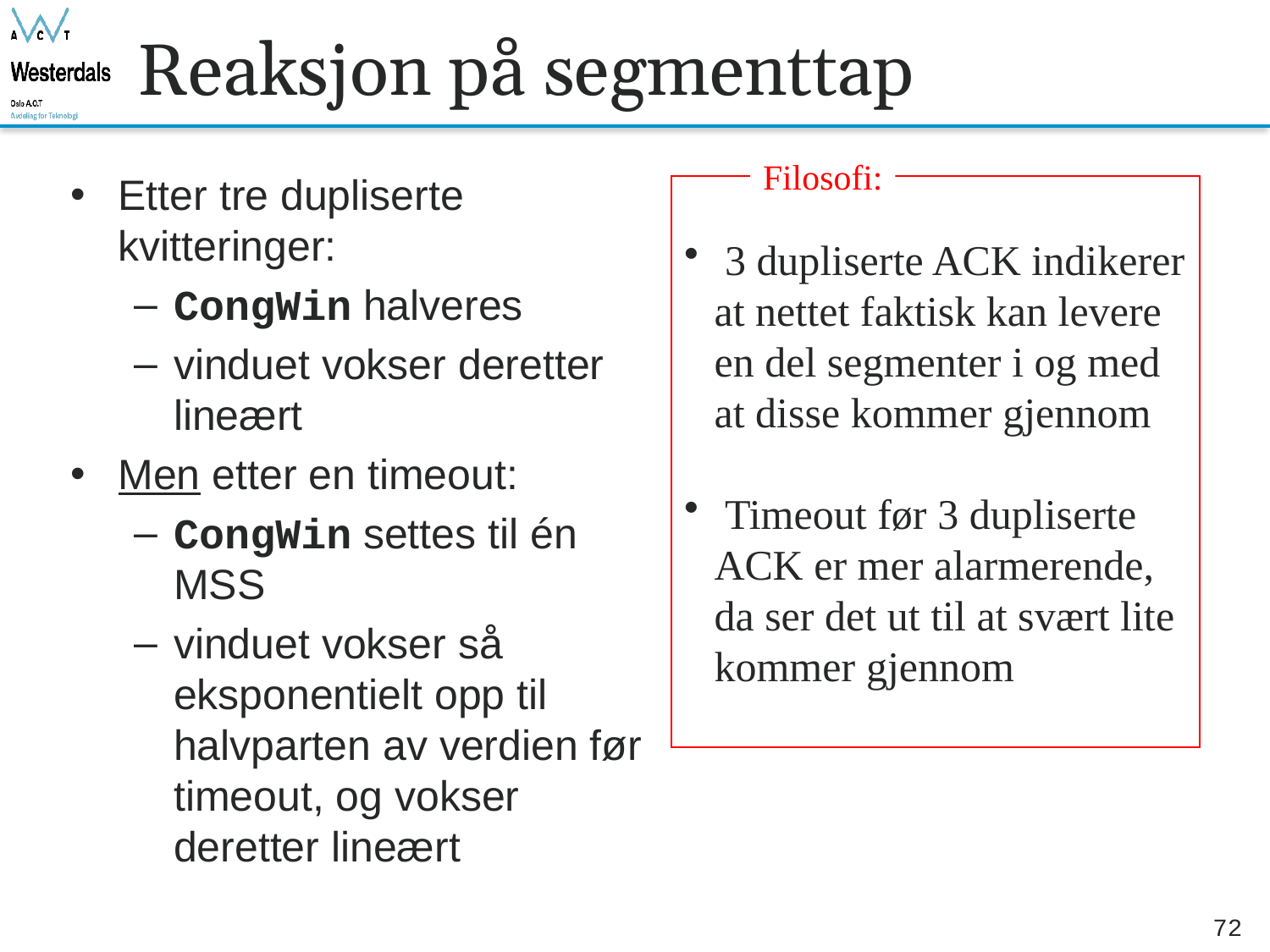

# Reaksjon på segmenttap
Filosofi:
Etter tre dupliserte kvitteringer:
CongWin halveres
vinduet vokser deretter lineært
Men etter en timeout:
CongWin settes til én MSS
vinduet vokser så eksponentielt opp til halvparten av verdien før timeout, og vokser deretter lineært

 3 dupliserte ACK indikerer at nettet faktisk kan levere en del segmenter i og med at disse kommer gjennom
 Timeout før 3 dupliserte ACK er mer alarmerende, da ser det ut til at svært lite kommer gjennom

72